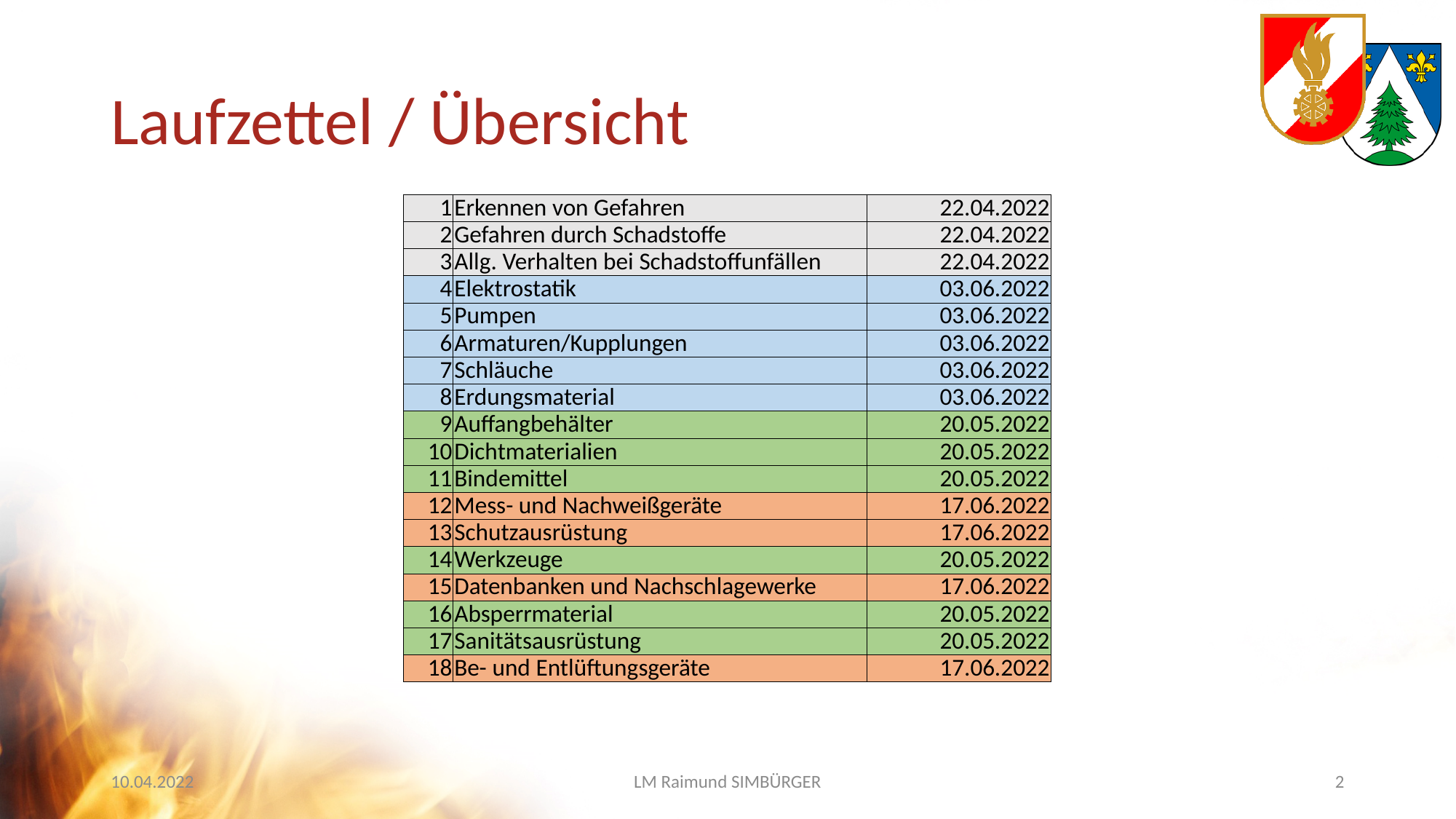

# Laufzettel / Übersicht
| 1 | Erkennen von Gefahren | 22.04.2022 |
| --- | --- | --- |
| 2 | Gefahren durch Schadstoffe | 22.04.2022 |
| 3 | Allg. Verhalten bei Schadstoffunfällen | 22.04.2022 |
| 4 | Elektrostatik | 03.06.2022 |
| 5 | Pumpen | 03.06.2022 |
| 6 | Armaturen/Kupplungen | 03.06.2022 |
| 7 | Schläuche | 03.06.2022 |
| 8 | Erdungsmaterial | 03.06.2022 |
| 9 | Auffangbehälter | 20.05.2022 |
| 10 | Dichtmaterialien | 20.05.2022 |
| 11 | Bindemittel | 20.05.2022 |
| 12 | Mess- und Nachweißgeräte | 17.06.2022 |
| 13 | Schutzausrüstung | 17.06.2022 |
| 14 | Werkzeuge | 20.05.2022 |
| 15 | Datenbanken und Nachschlagewerke | 17.06.2022 |
| 16 | Absperrmaterial | 20.05.2022 |
| 17 | Sanitätsausrüstung | 20.05.2022 |
| 18 | Be- und Entlüftungsgeräte | 17.06.2022 |
10.04.2022
LM Raimund SIMBÜRGER
2